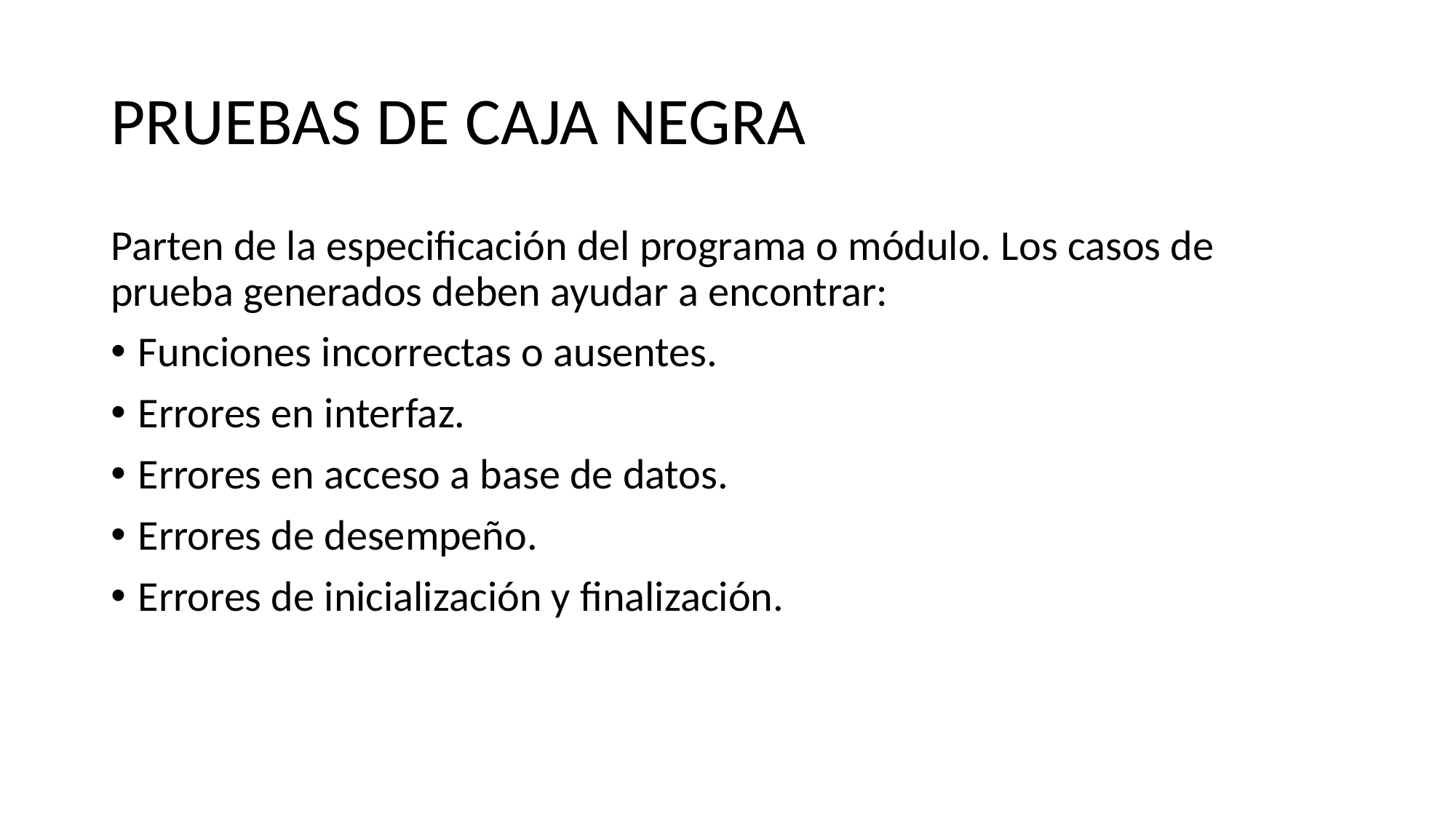

# PRUEBAS DE CAJA NEGRA
Parten de la especificación del programa o módulo. Los casos de prueba generados deben ayudar a encontrar:
Funciones incorrectas o ausentes.
Errores en interfaz.
Errores en acceso a base de datos.
Errores de desempeño.
Errores de inicialización y finalización.